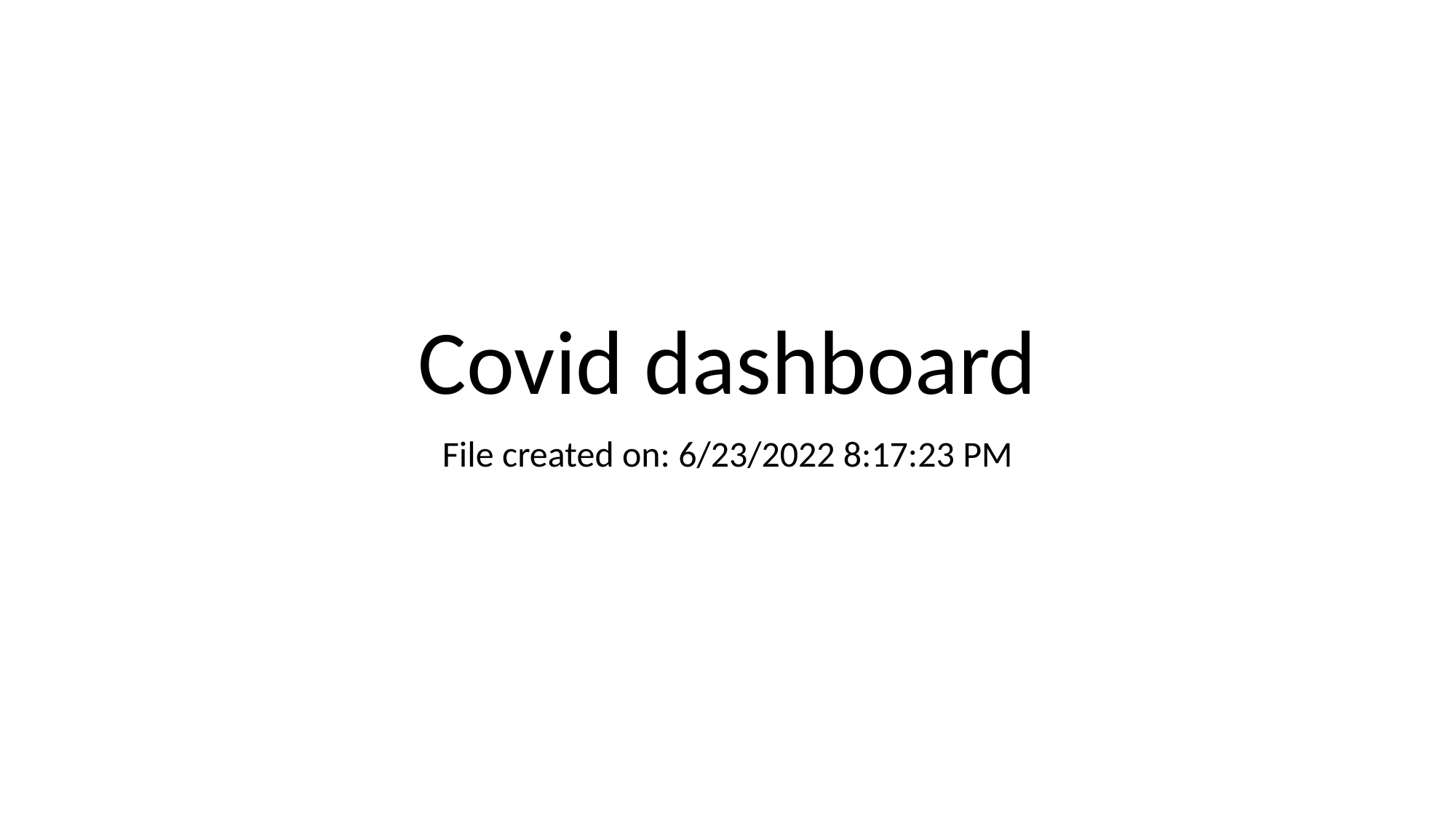

# Covid dashboard
File created on: 6/23/2022 8:17:23 PM